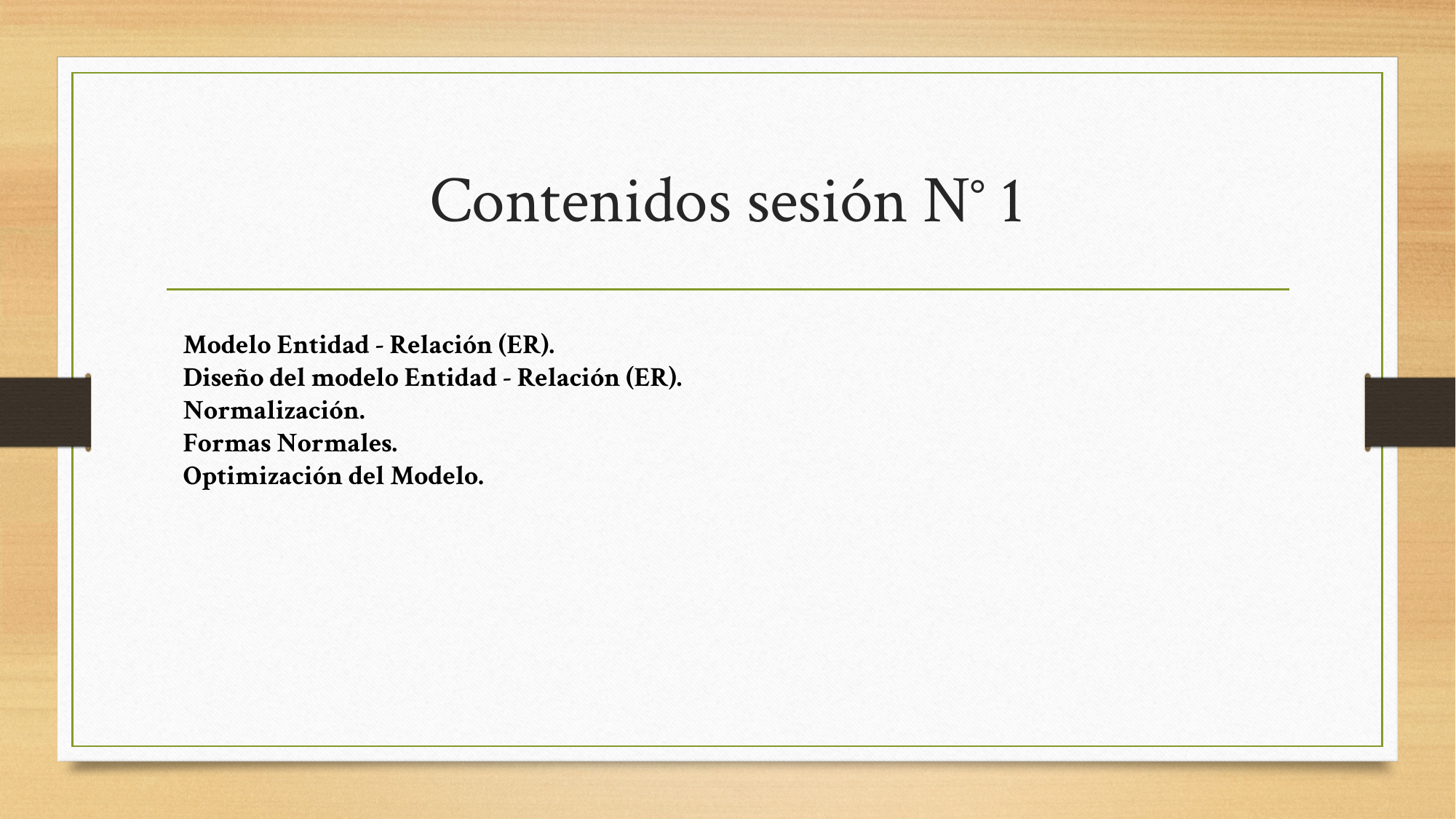

# Contenidos sesión N° 1
Modelo Entidad - Relación (ER).
Diseño del modelo Entidad - Relación (ER).
Normalización.
Formas Normales.
Optimización del Modelo.